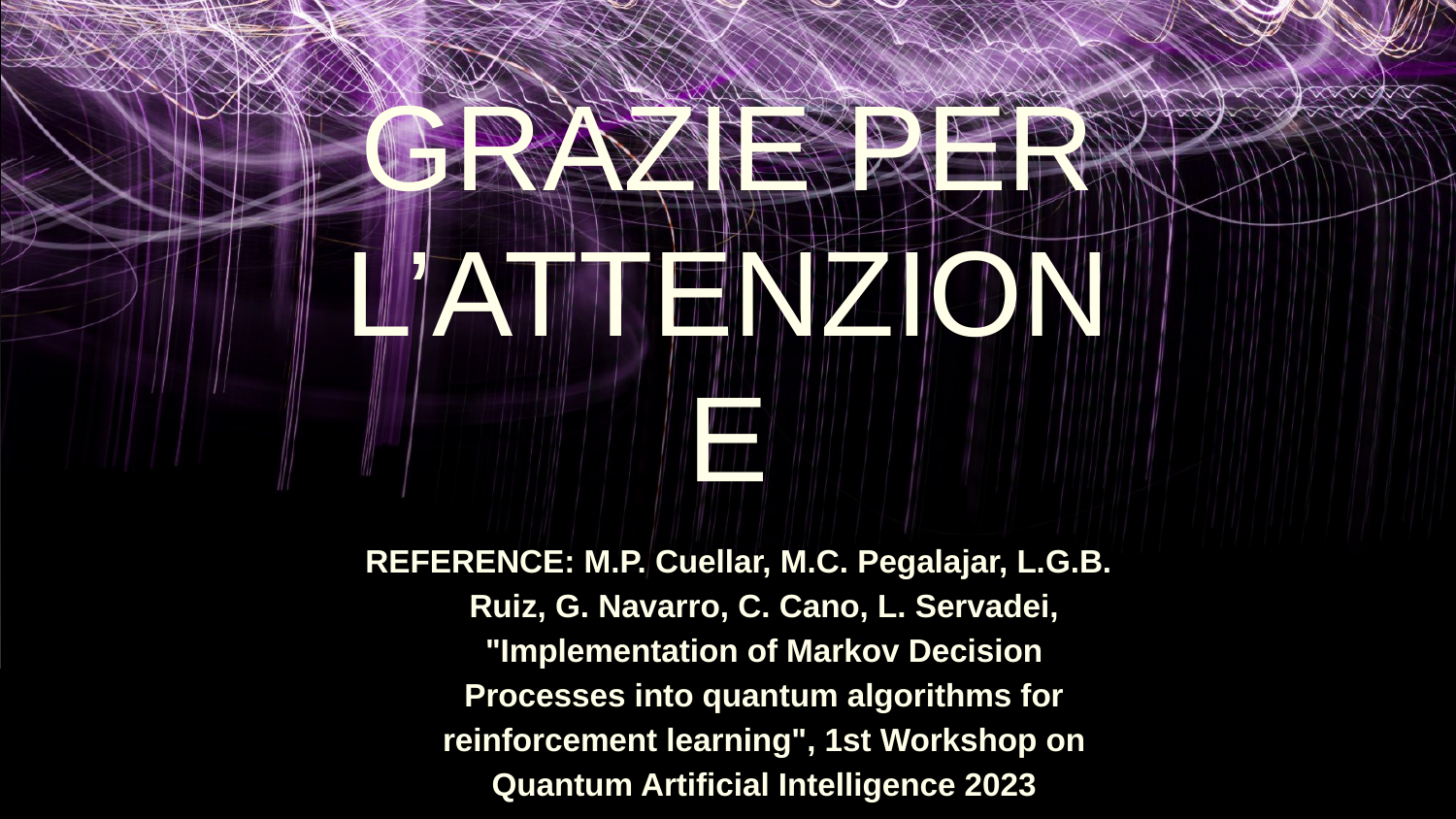

# GRAZIE PER L’ATTENZIONE
REFERENCE: M.P. Cuellar, M.C. Pegalajar, L.G.B. Ruiz, G. Navarro, C. Cano, L. Servadei, "Implementation of Markov Decision Processes into quantum algorithms for reinforcement learning", 1st Workshop on Quantum Artificial Intelligence 2023